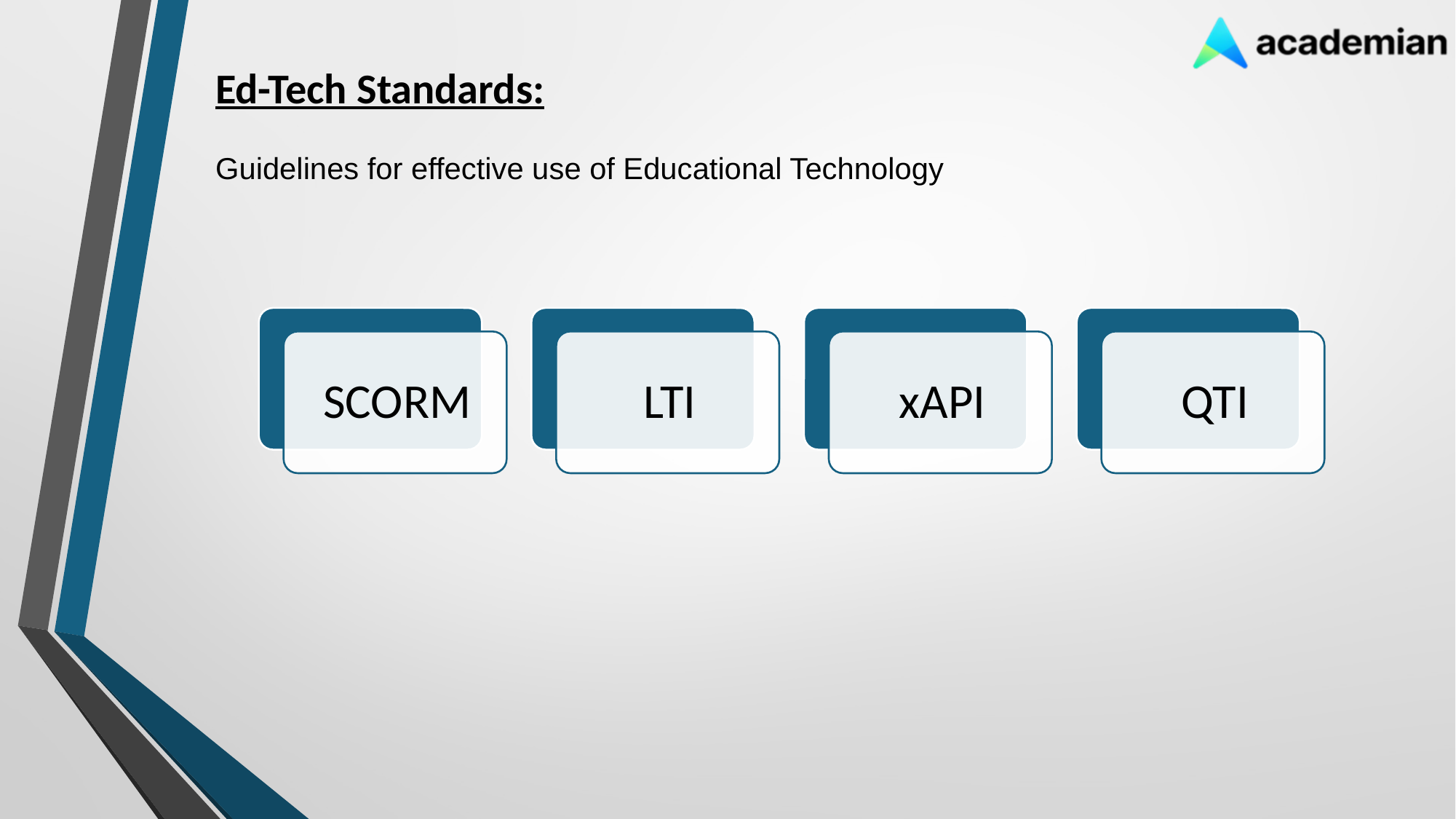

Ed-Tech Standards:

Guidelines for effective use of Educational Technology

SCORM
LTI
xAPI
QTI